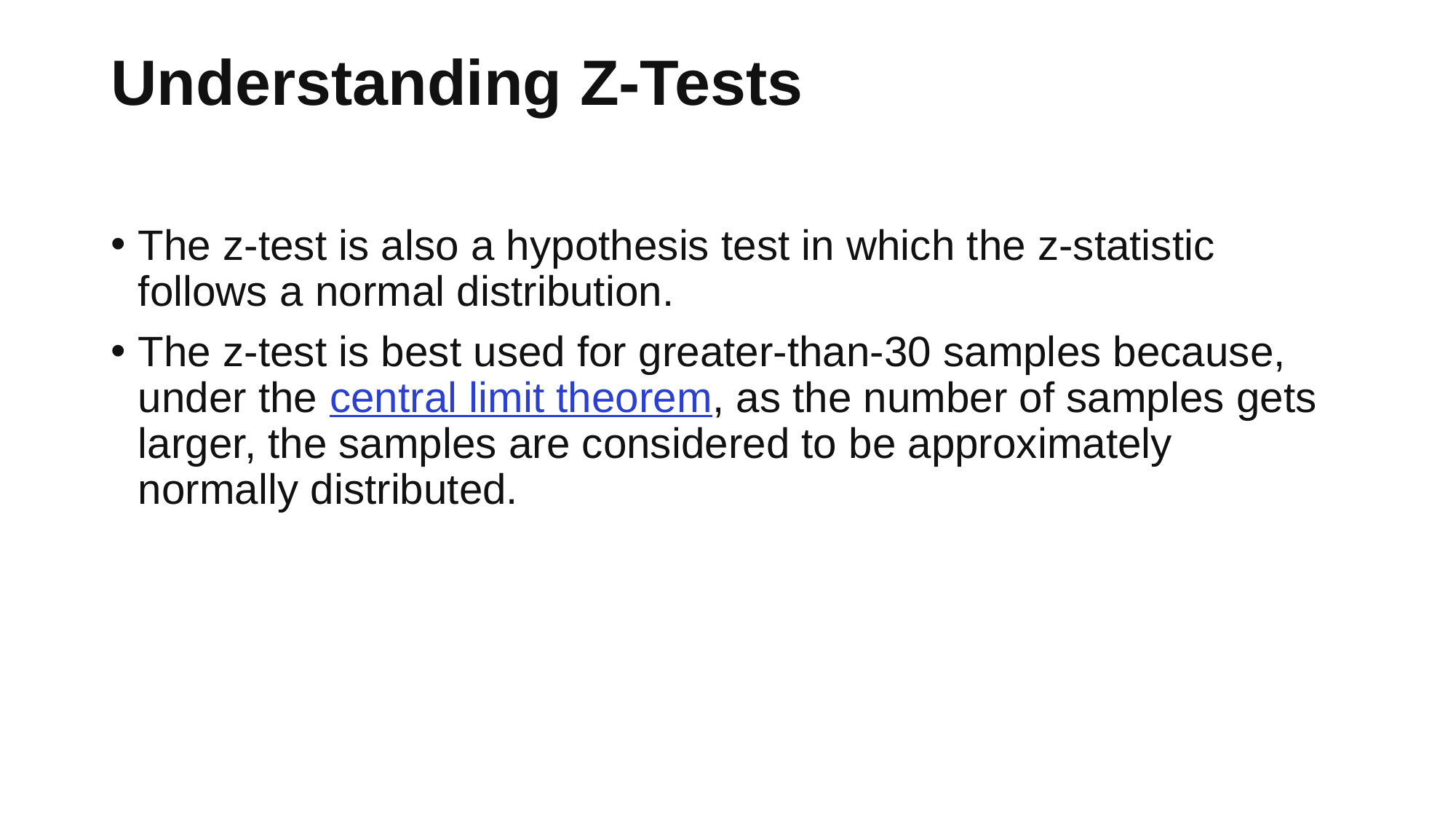

# Understanding Z-Tests
The z-test is also a hypothesis test in which the z-statistic follows a normal distribution.
The z-test is best used for greater-than-30 samples because, under the central limit theorem, as the number of samples gets larger, the samples are considered to be approximately normally distributed.